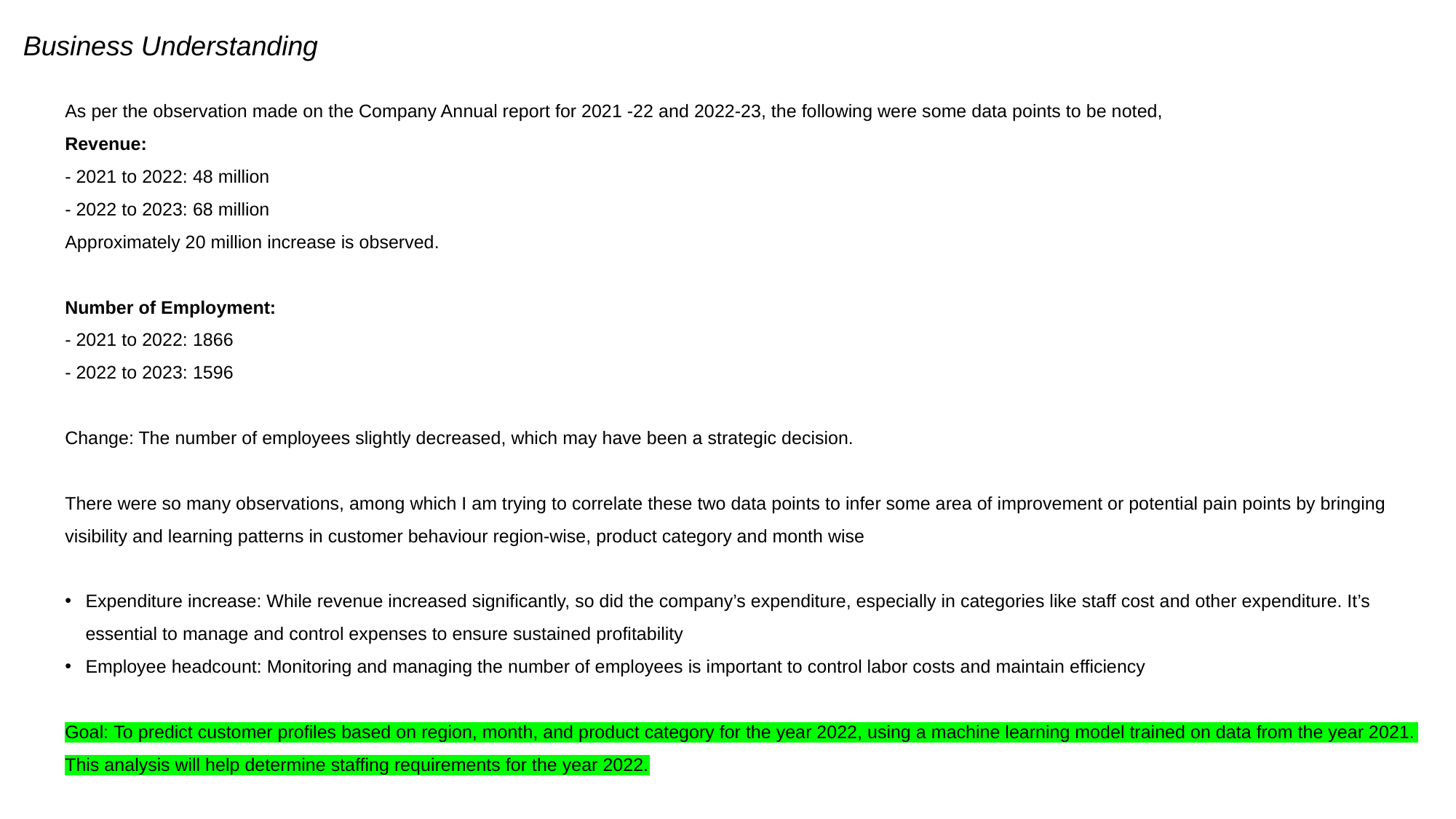

Business Understanding
As per the observation made on the Company Annual report for 2021 -22 and 2022-23, the following were some data points to be noted,
Revenue:
- 2021 to 2022: 48 million
- 2022 to 2023: 68 million
Approximately 20 million increase is observed.

Number of Employment:
- 2021 to 2022: 1866
- 2022 to 2023: 1596

Change: The number of employees slightly decreased, which may have been a strategic decision.

There were so many observations, among which I am trying to correlate these two data points to infer some area of improvement or potential pain points by bringing visibility and learning patterns in customer behaviour region-wise, product category and month wise

Expenditure increase: While revenue increased significantly, so did the company’s expenditure, especially in categories like staff cost and other expenditure. It’s essential to manage and control expenses to ensure sustained profitability
Employee headcount: Monitoring and managing the number of employees is important to control labor costs and maintain efficiency

Goal: To predict customer profiles based on region, month, and product category for the year 2022, using a machine learning model trained on data from the year 2021. This analysis will help determine staffing requirements for the year 2022.